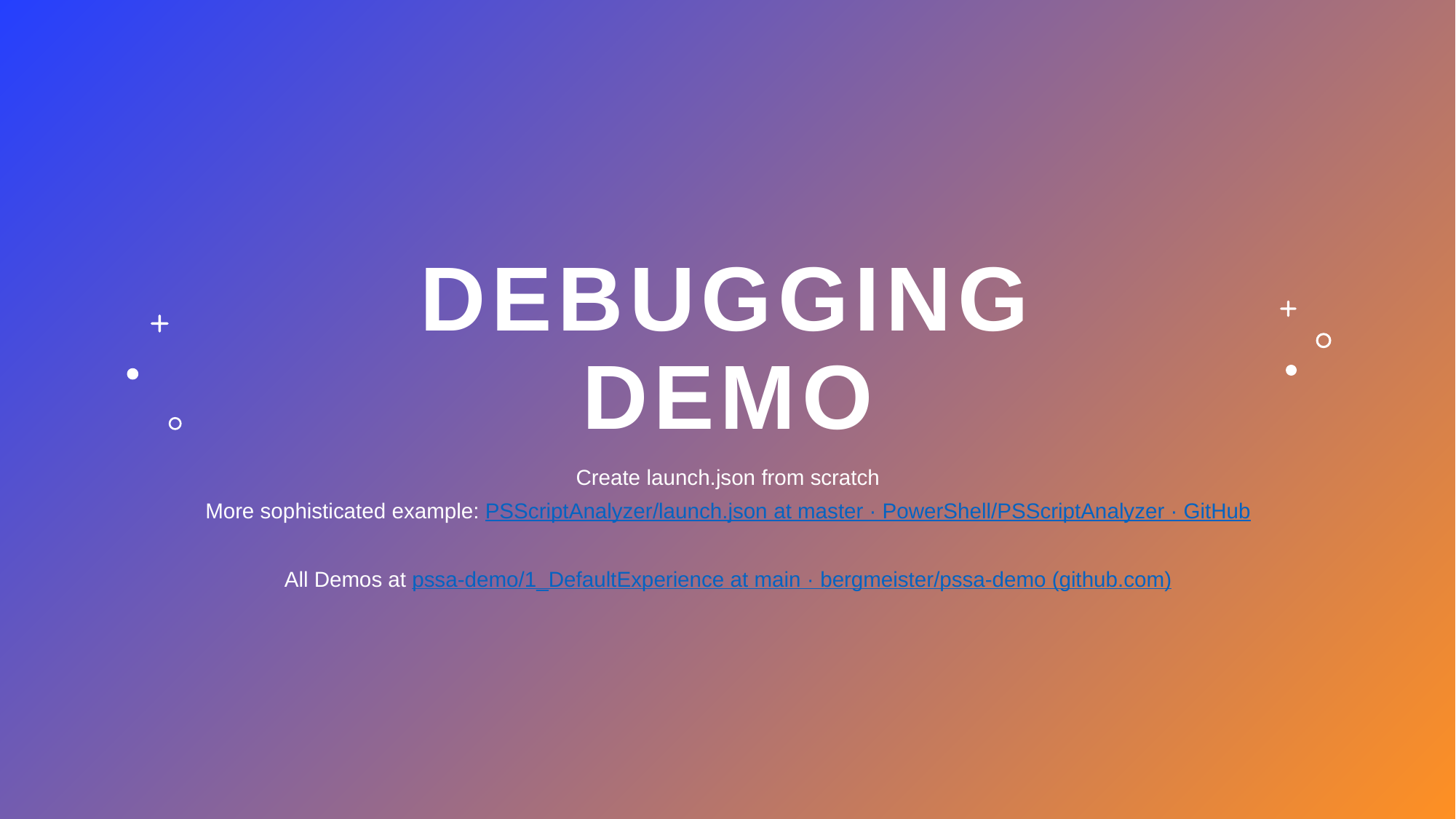

# DEBUGGING DEMO
Create launch.json from scratch
More sophisticated example: PSScriptAnalyzer/launch.json at master · PowerShell/PSScriptAnalyzer · GitHub

All Demos at pssa-demo/1_DefaultExperience at main · bergmeister/pssa-demo (github.com)